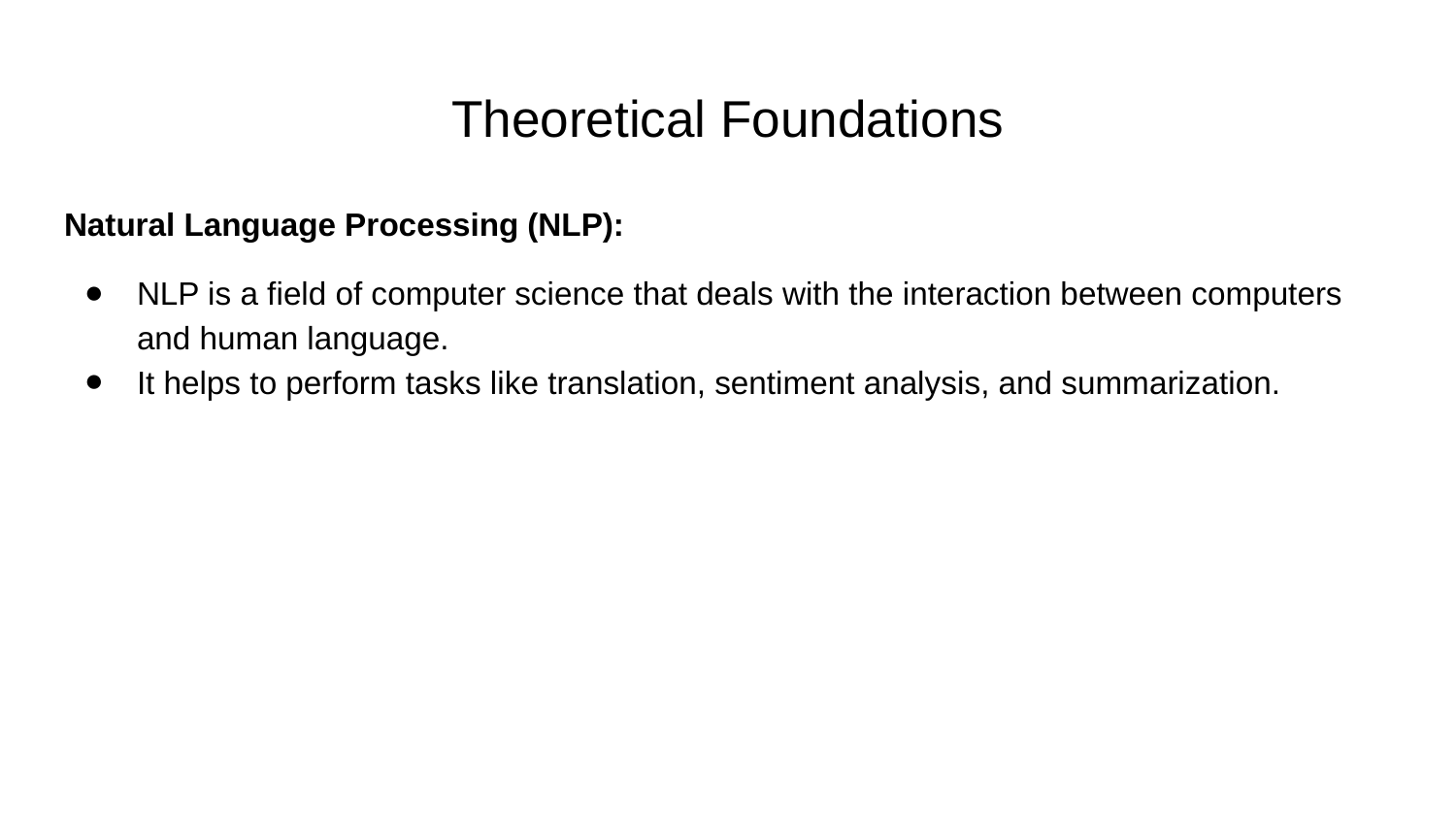

# Theoretical Foundations
Natural Language Processing (NLP):
NLP is a field of computer science that deals with the interaction between computers and human language.
It helps to perform tasks like translation, sentiment analysis, and summarization.